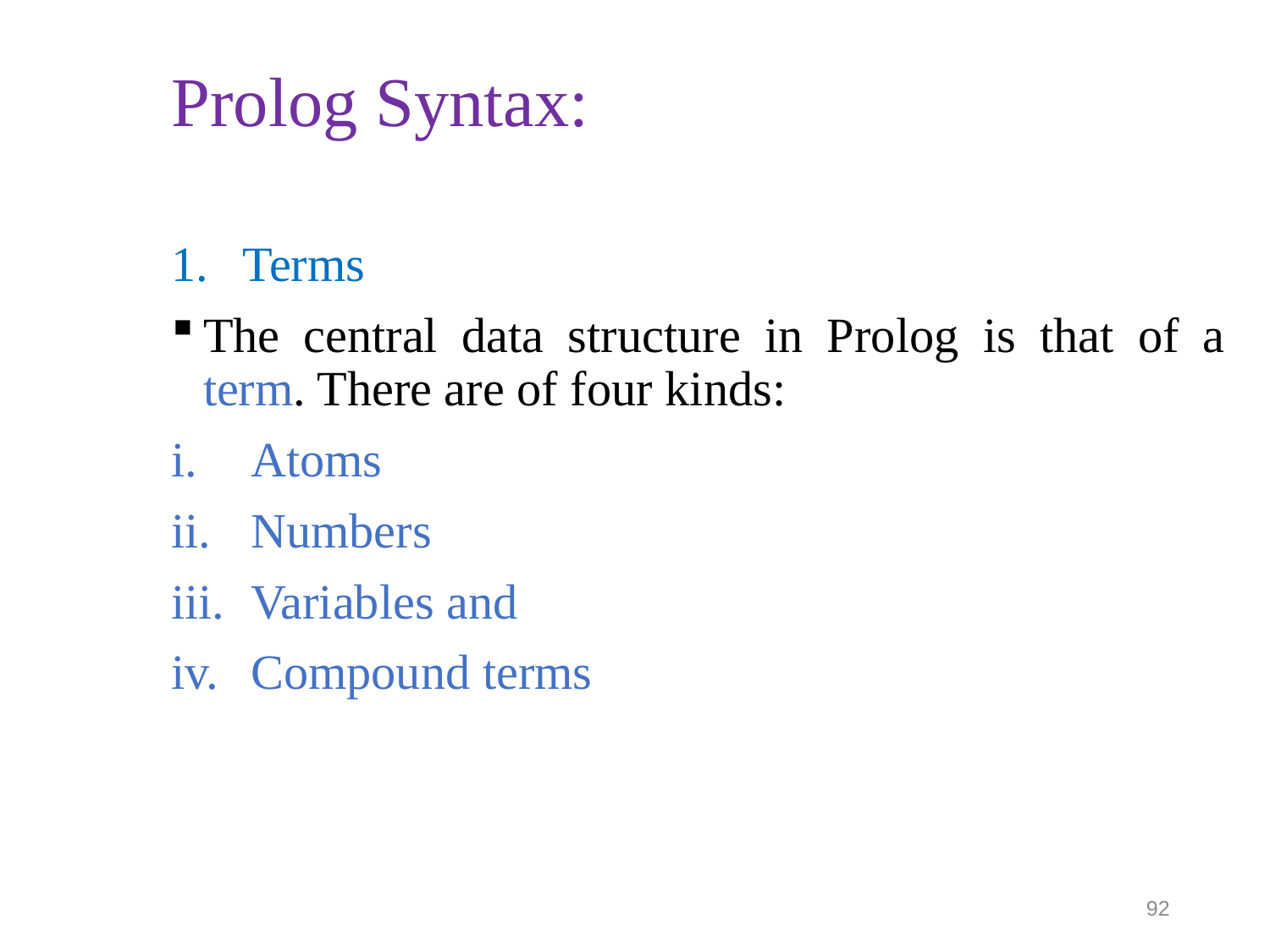

# Prolog Syntax:
Terms
The central data structure in Prolog is that of a term. There are of four kinds:
Atoms
Numbers
Variables and
Compound terms
92